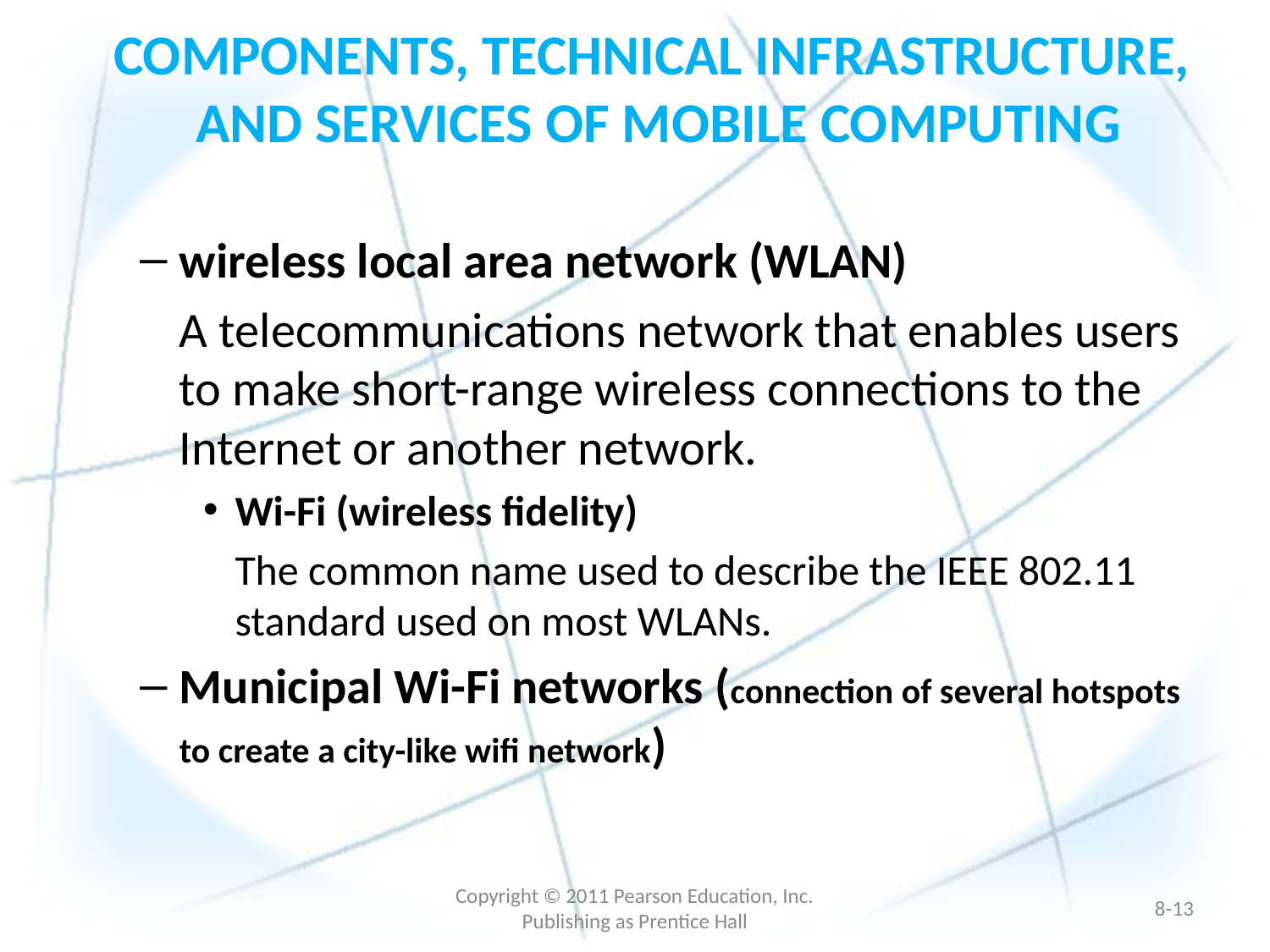

# COMPONENTS, TECHNICAL INFRASTRUCTURE, AND SERVICES OF MOBILE COMPUTING
wireless local area network (WLAN)
	A telecommunications network that enables users to make short-range wireless connections to the Internet or another network.
Wi-Fi (wireless fidelity)
	The common name used to describe the IEEE 802.11 standard used on most WLANs.
Municipal Wi-Fi networks (connection of several hotspots to create a city-like wifi network)
Copyright © 2011 Pearson Education, Inc. Publishing as Prentice Hall
8-13